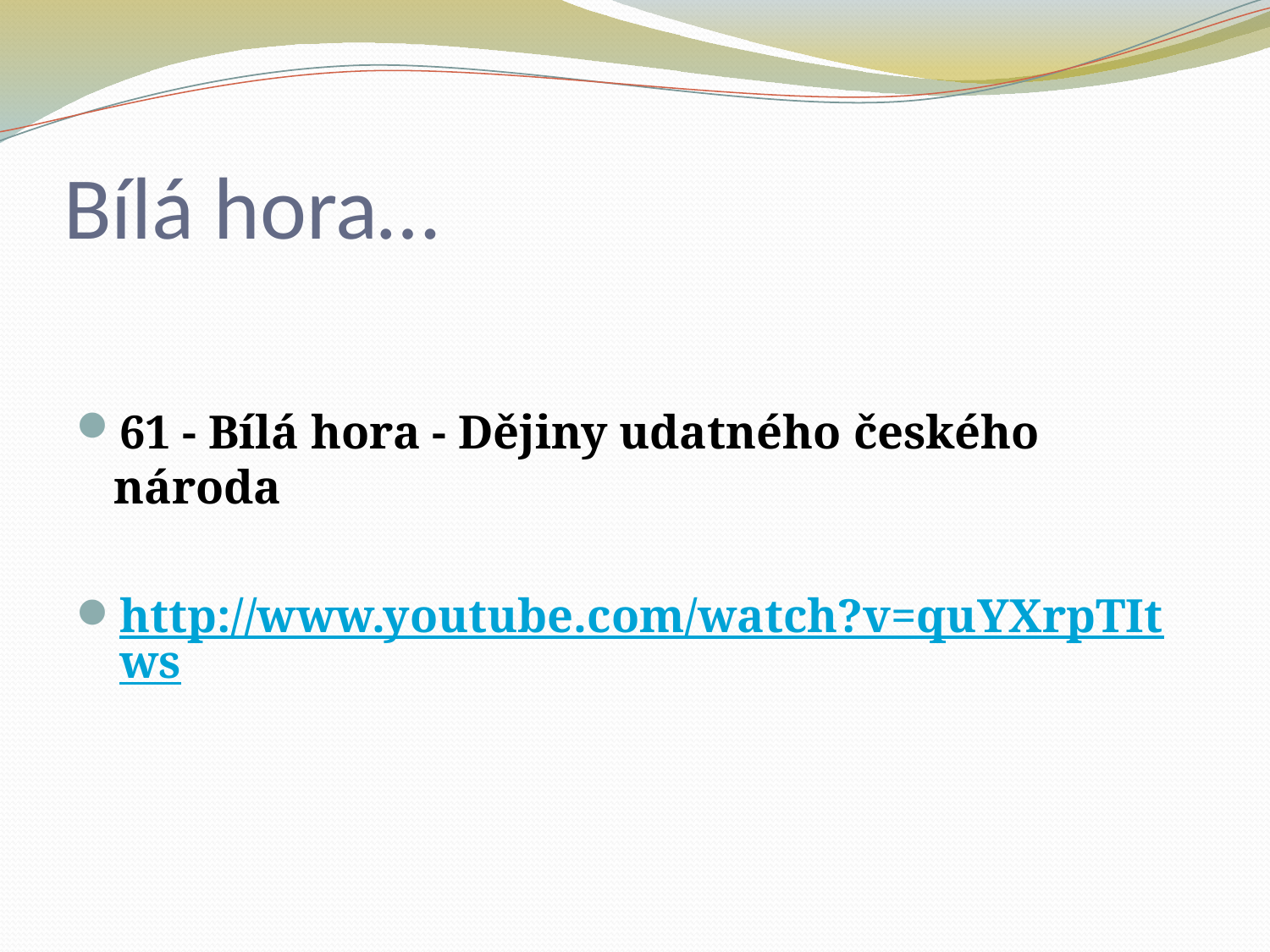

# Bílá hora…

61 - Bílá hora - Dějiny udatného českého národa

http://www.youtube.com/watch?v=quYXrpTItws